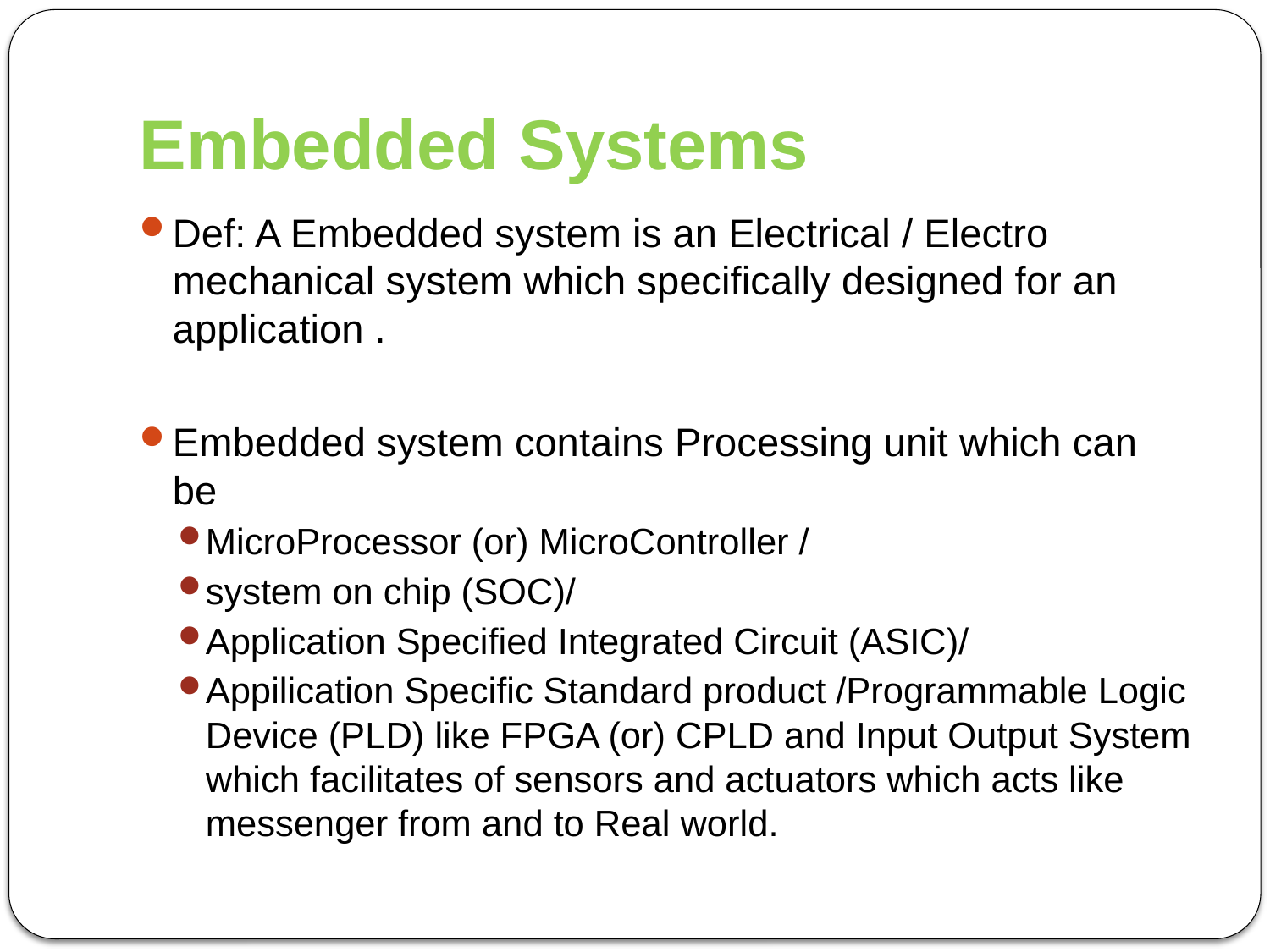

# Embedded Systems
Def: A Embedded system is an Electrical / Electro mechanical system which specifically designed for an application .

Embedded system contains Processing unit which can be
MicroProcessor (or) MicroController /
system on chip (SOC)/
Application Specified Integrated Circuit (ASIC)/
Appilication Specific Standard product /Programmable Logic Device (PLD) like FPGA (or) CPLD and Input Output System which facilitates of sensors and actuators which acts like messenger from and to Real world.